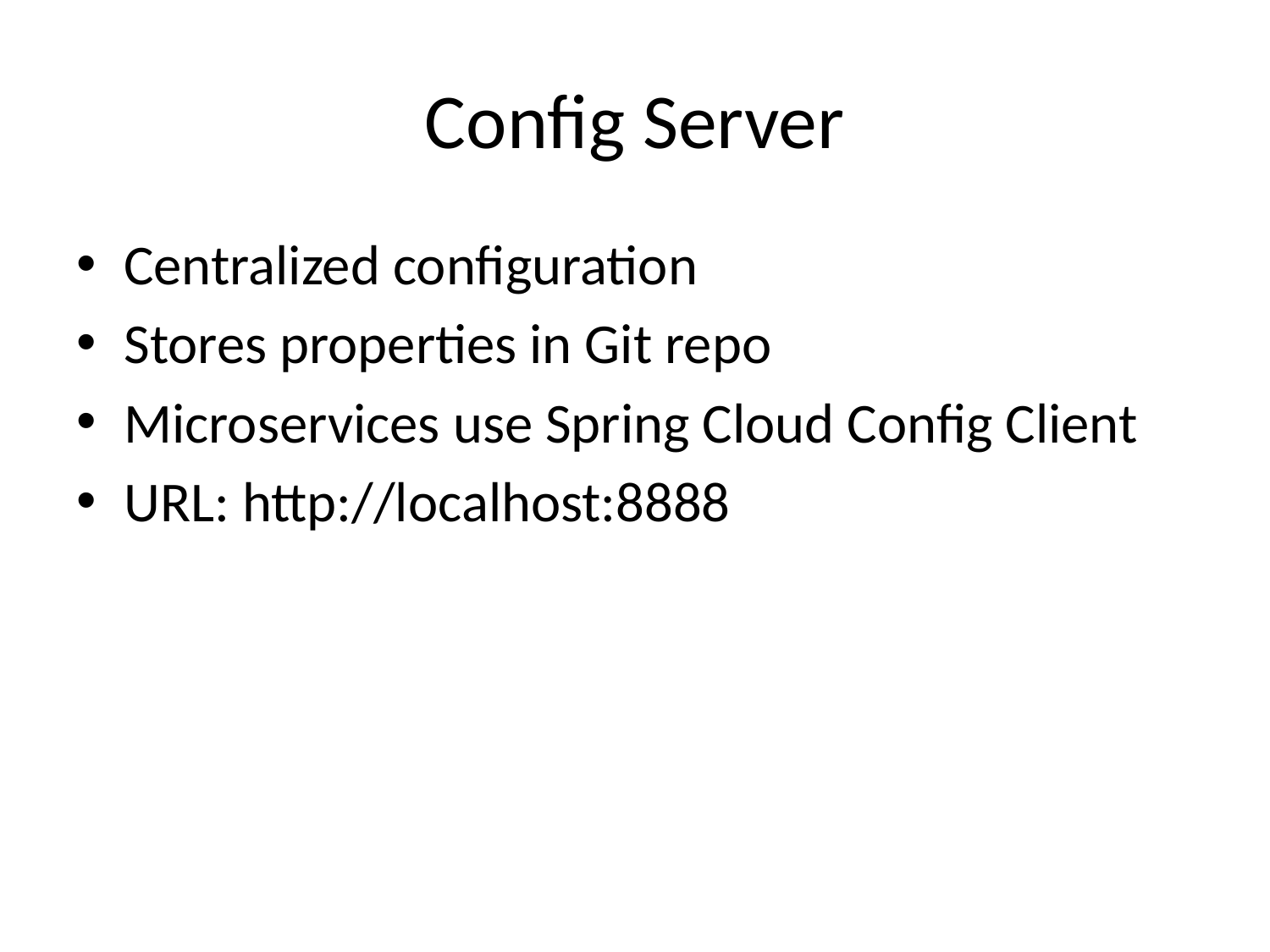

# Config Server
Centralized configuration
Stores properties in Git repo
Microservices use Spring Cloud Config Client
URL: http://localhost:8888